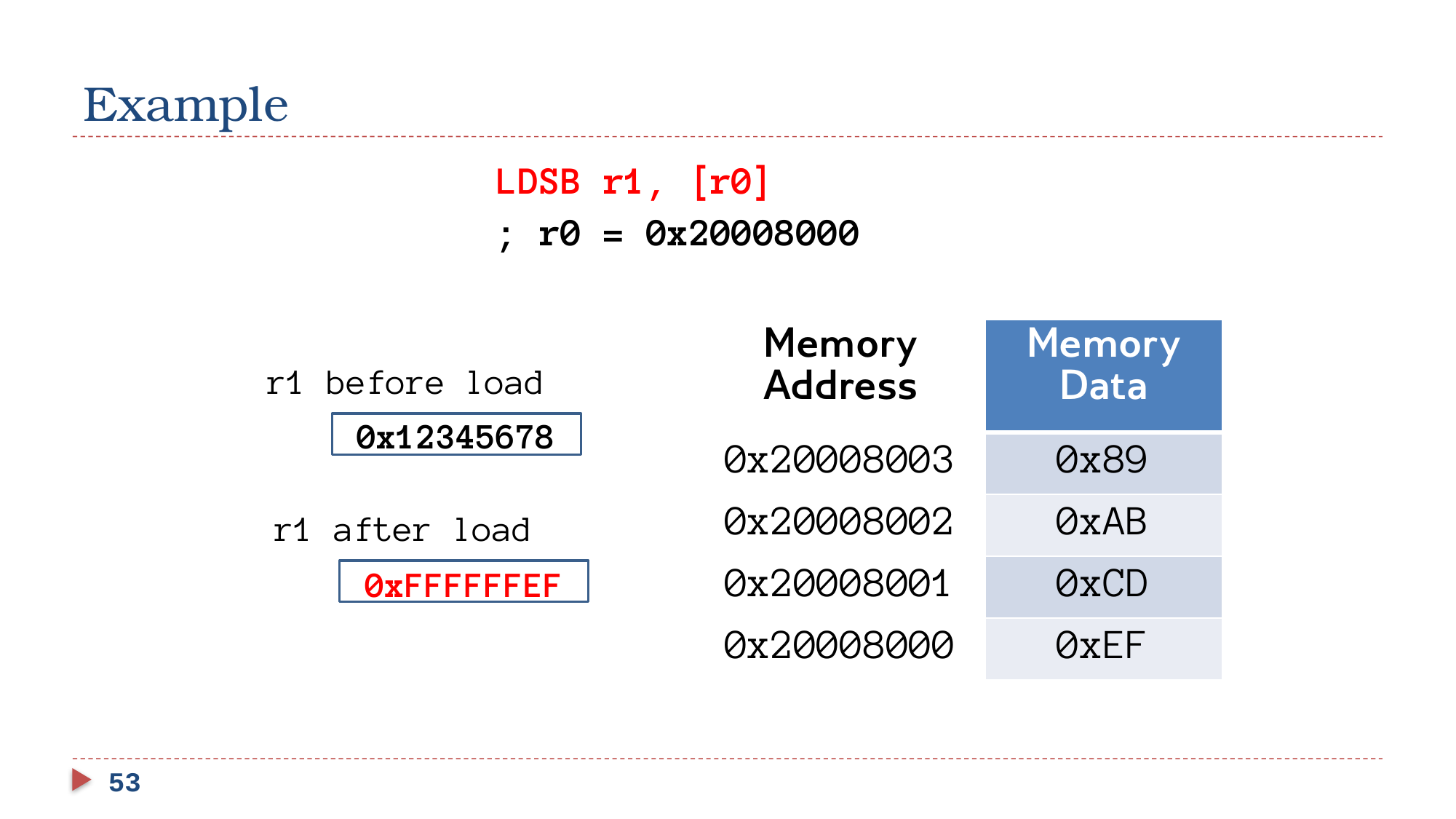

# Example
LDSB r1, [r0]
; r0 = 0x20008000
| Memory Address | Memory Data |
| --- | --- |
| 0x20008003 | 0x89 |
| 0x20008002 | 0xAB |
| 0x20008001 | 0xCD |
| 0x20008000 | 0xEF |
r1 before load
0x12345678
r1 after load
0xFFFFFFEF

53